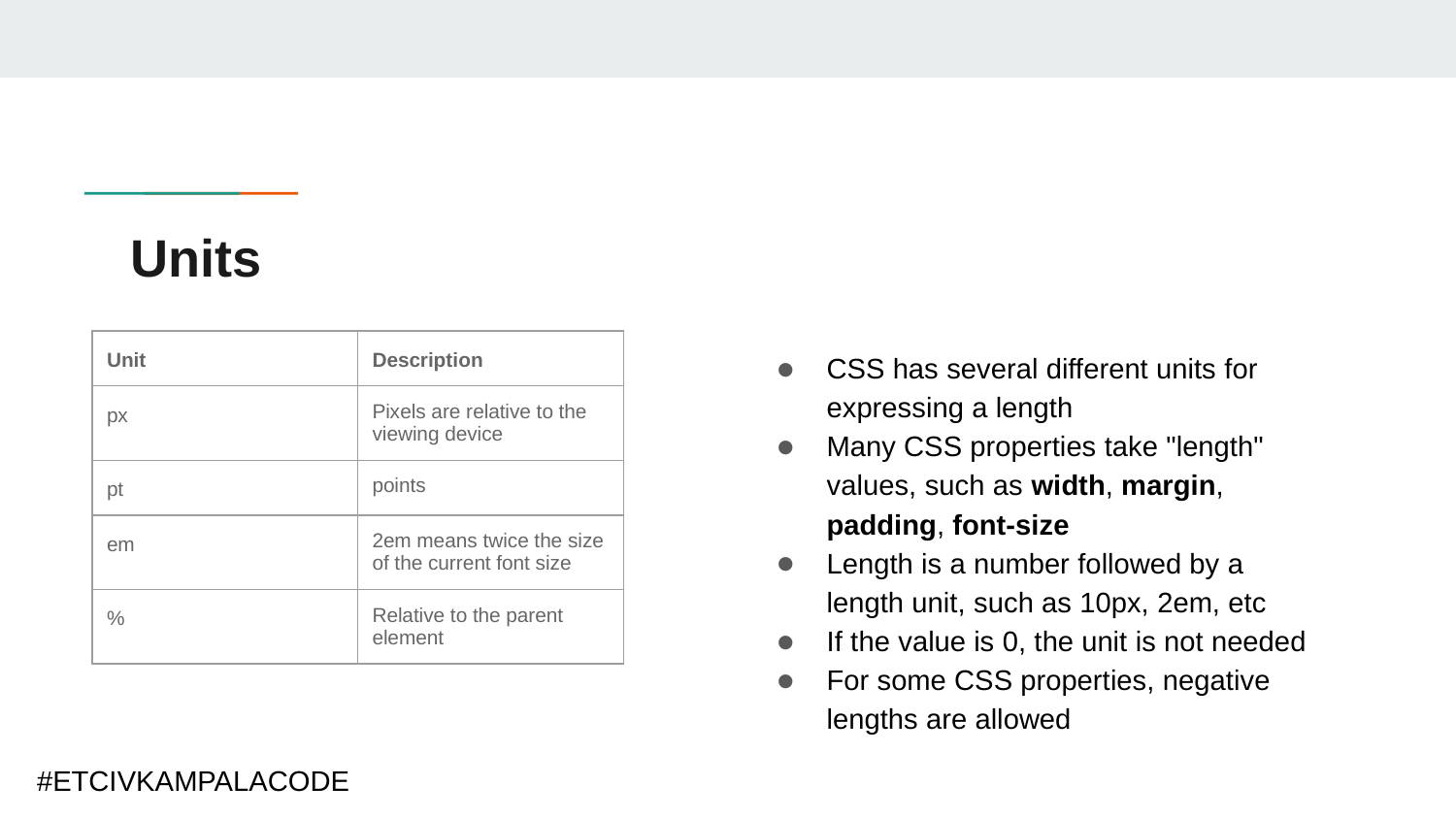

# Units

| Unit | Description |
| --- | --- |
| px | Pixels are relative to the viewing device |
| pt | points |
| em | 2em means twice the size of the current font size |
| % | Relative to the parent element |
CSS has several different units for expressing a length
Many CSS properties take "length" values, such as width, margin, padding, font-size
Length is a number followed by a length unit, such as 10px, 2em, etc
If the value is 0, the unit is not needed
For some CSS properties, negative lengths are allowed